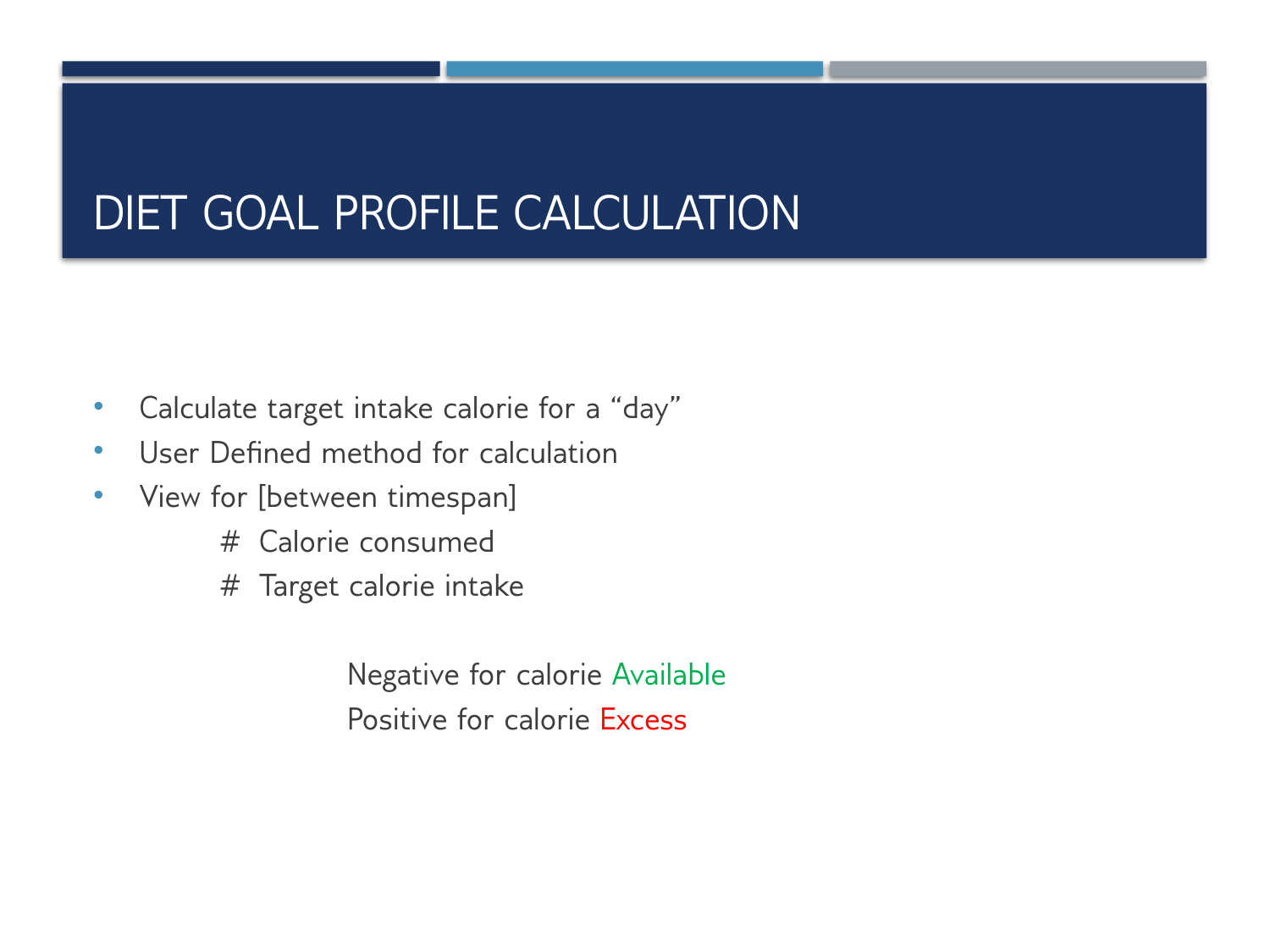

# Diet Goal Profile Calculation
Calculate target intake calorie for a “day”
User Defined method for calculation
View for [between timespan]
	#  Calorie consumed
	#  Target calorie intake

		Negative for calorie Available
		Positive for calorie Excess